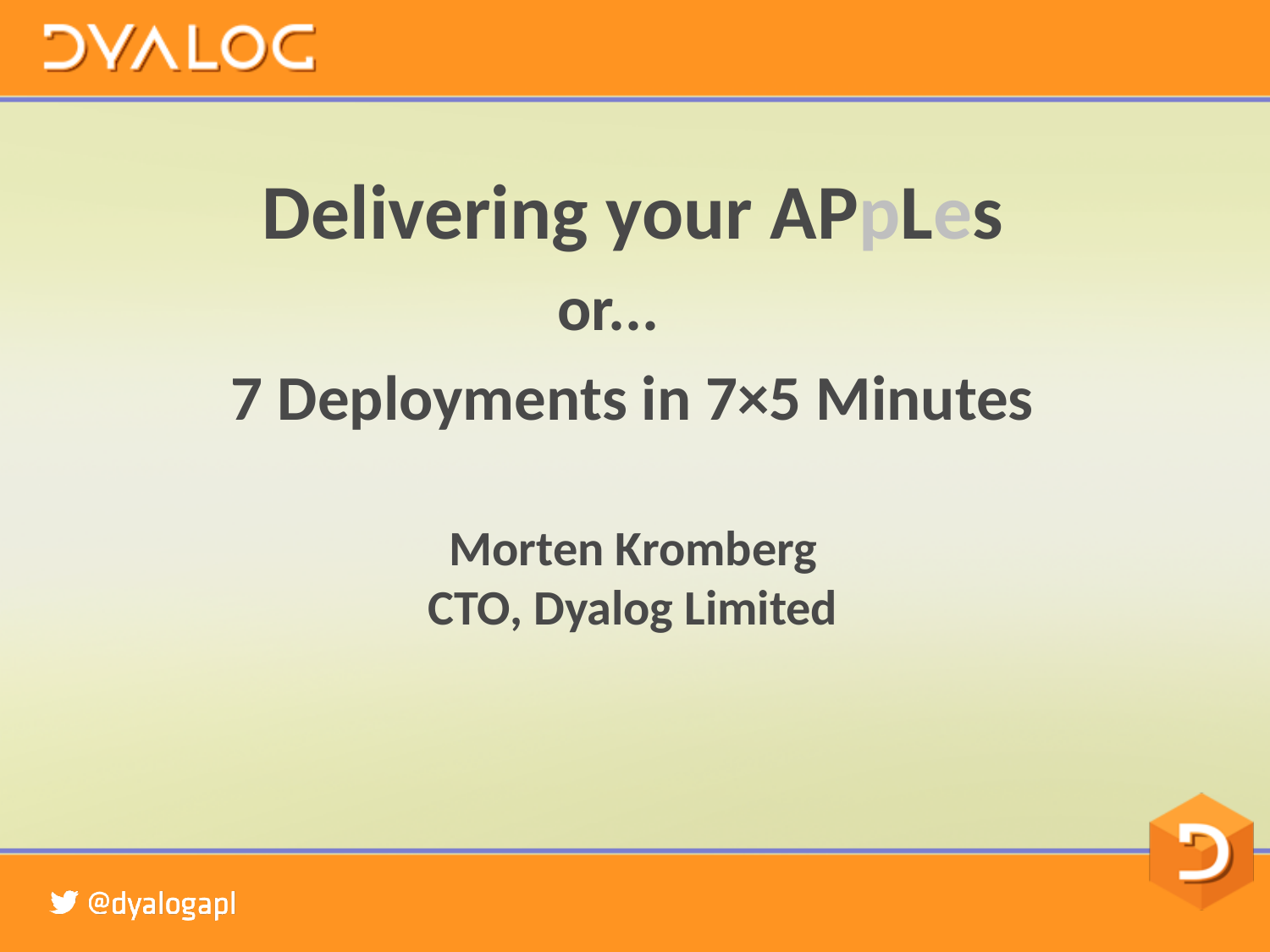

# Delivering your APpLes
or...
7 Deployments in 7×5 Minutes
Morten Kromberg
CTO, Dyalog Limited